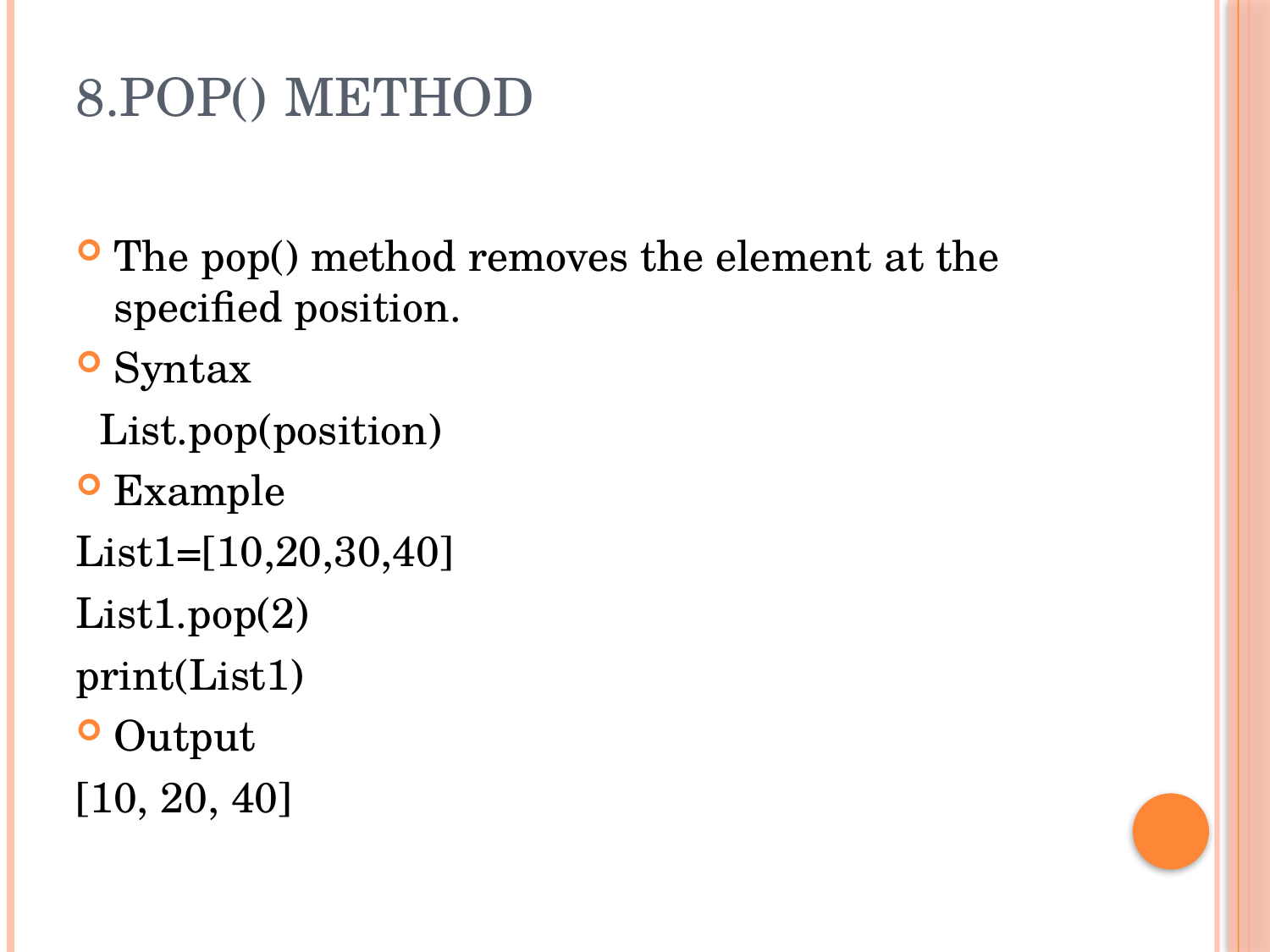

# 8.pop() Method
The pop() method removes the element at the specified position.
Syntax
  List.pop(position)
Example
List1=[10,20,30,40]
List1.pop(2)
print(List1)
Output
[10, 20, 40]